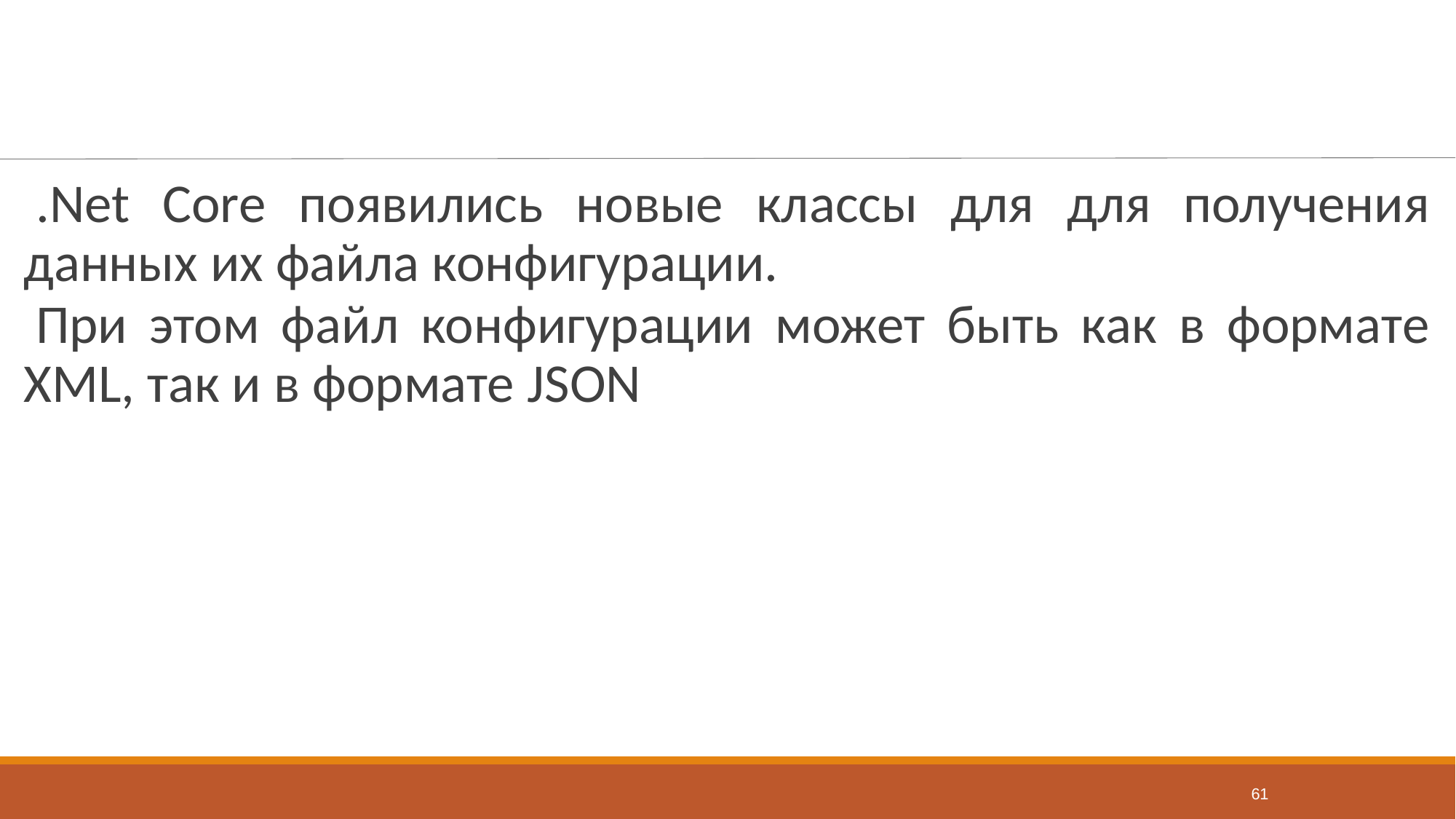

#
.Net Core появились новые классы для для получения данных их файла конфигурации.
При этом файл конфигурации может быть как в формате XML, так и в формате JSON
61